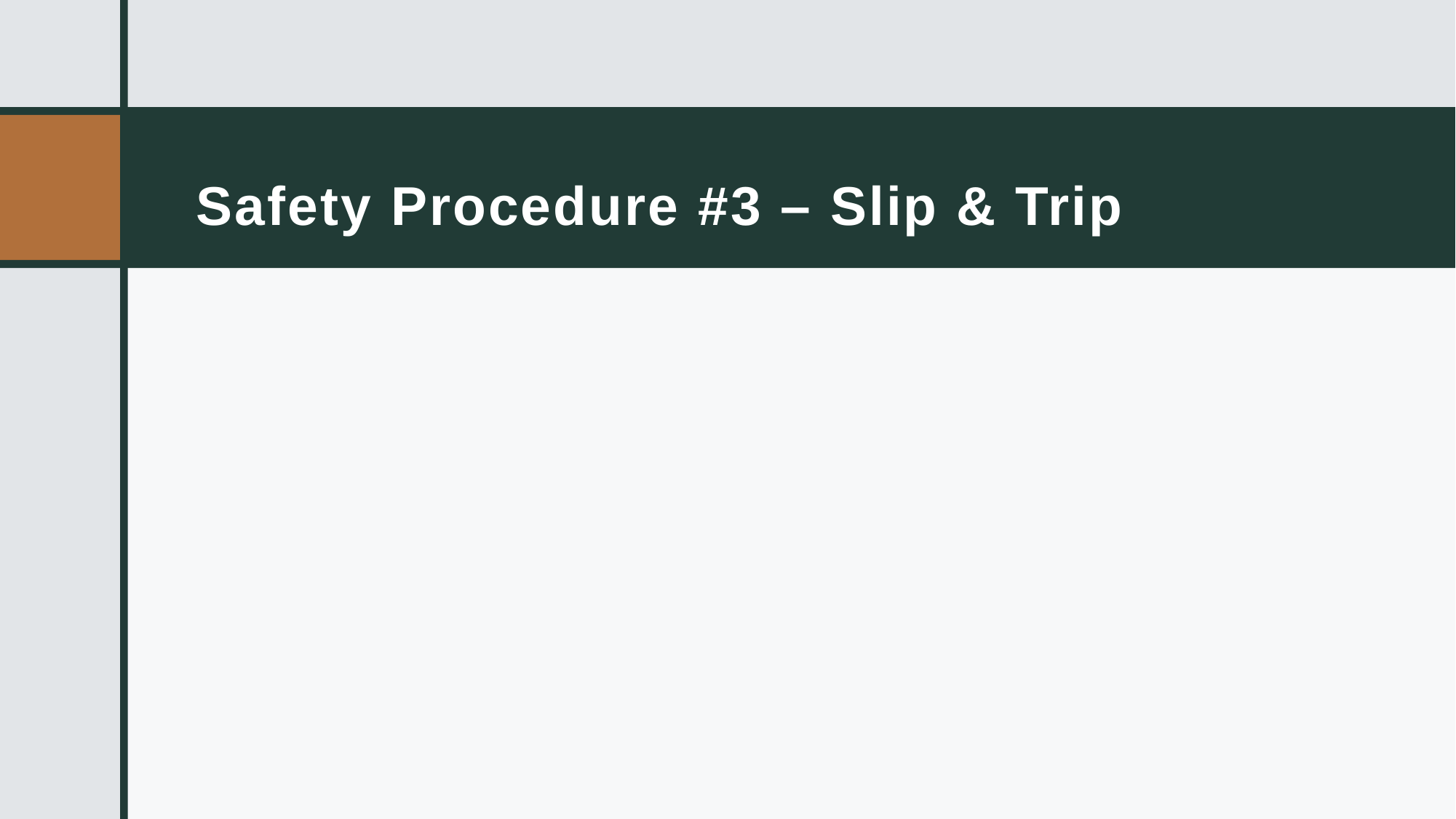

# Safety Procedure #3 – Slip & Trip